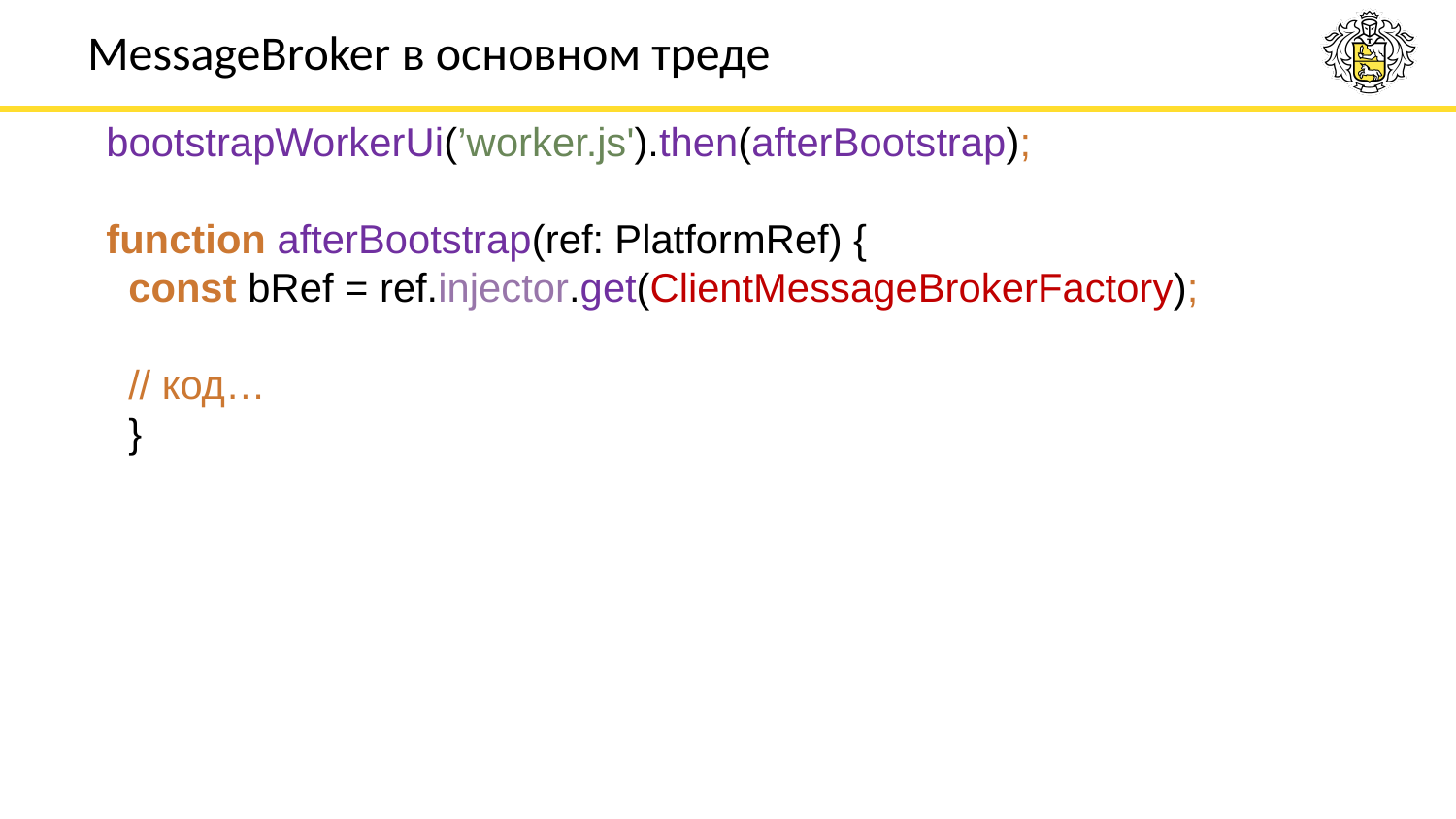

# MessageBroker в основном треде
bootstrapWorkerUi(’worker.js').then(afterBootstrap);
function afterBootstrap(ref: PlatformRef) {
  const bRef = ref.injector.get(ClientMessageBrokerFactory);

  // код…
  }